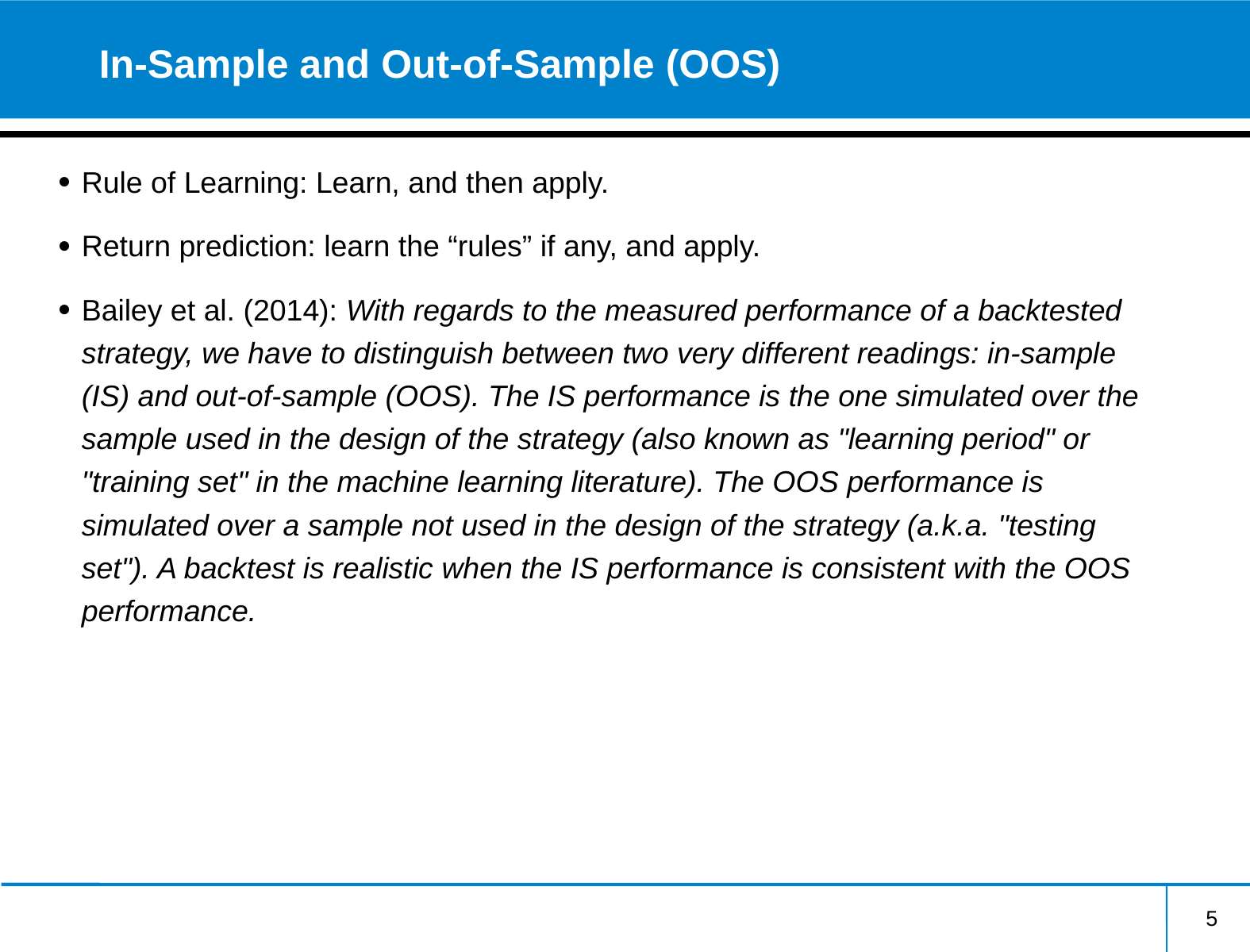

# In-Sample and Out-of-Sample (OOS)
Rule of Learning: Learn, and then apply.
Return prediction: learn the “rules” if any, and apply.
Bailey et al. (2014): With regards to the measured performance of a backtested strategy, we have to distinguish between two very different readings: in-sample (IS) and out-of-sample (OOS). The IS performance is the one simulated over the sample used in the design of the strategy (also known as "learning period" or "training set" in the machine learning literature). The OOS performance is simulated over a sample not used in the design of the strategy (a.k.a. "testing set"). A backtest is realistic when the IS performance is consistent with the OOS performance.

5